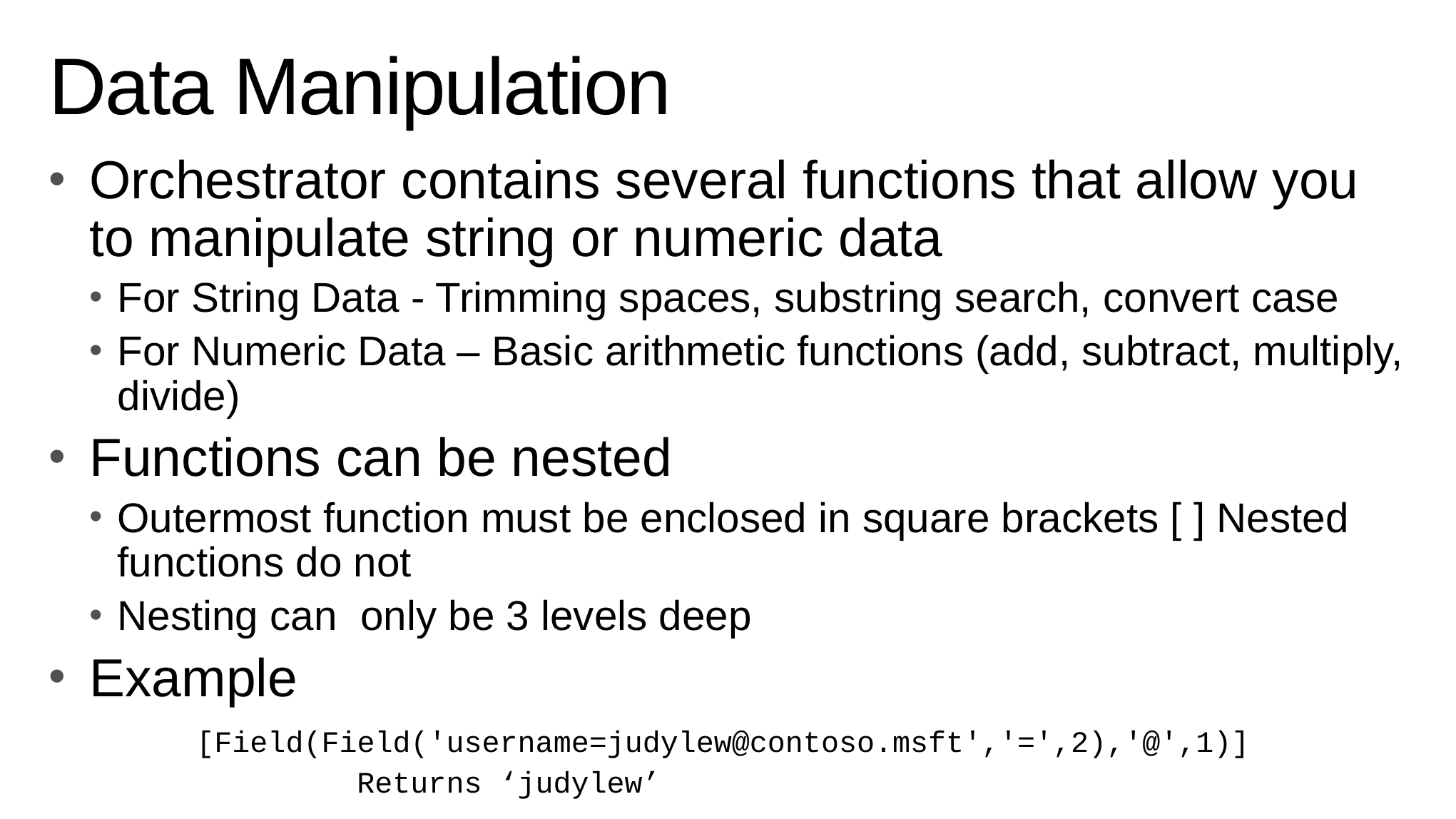

# Data Manipulation
Orchestrator contains several functions that allow you to manipulate string or numeric data
For String Data - Trimming spaces, substring search, convert case
For Numeric Data – Basic arithmetic functions (add, subtract, multiply, divide)
Functions can be nested
Outermost function must be enclosed in square brackets [ ] Nested functions do not
Nesting can  only be 3 levels deep
Example
	[Field(Field('username=judylew@contoso.msft','=',2),'@',1)]
      	   Returns ‘judylew’